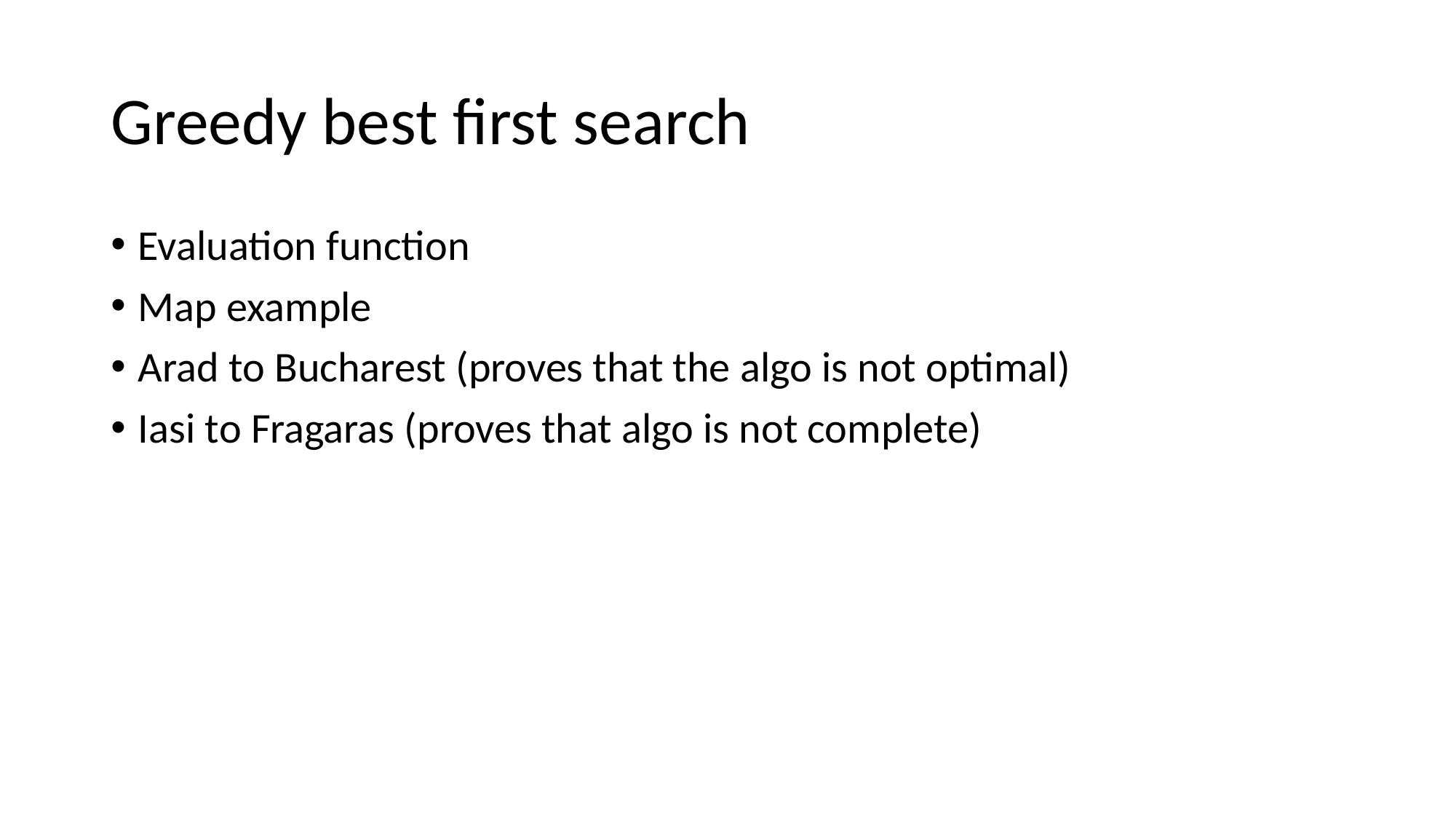

# Greedy best first search
Evaluation function
Map example
Arad to Bucharest (proves that the algo is not optimal)
Iasi to Fragaras (proves that algo is not complete)